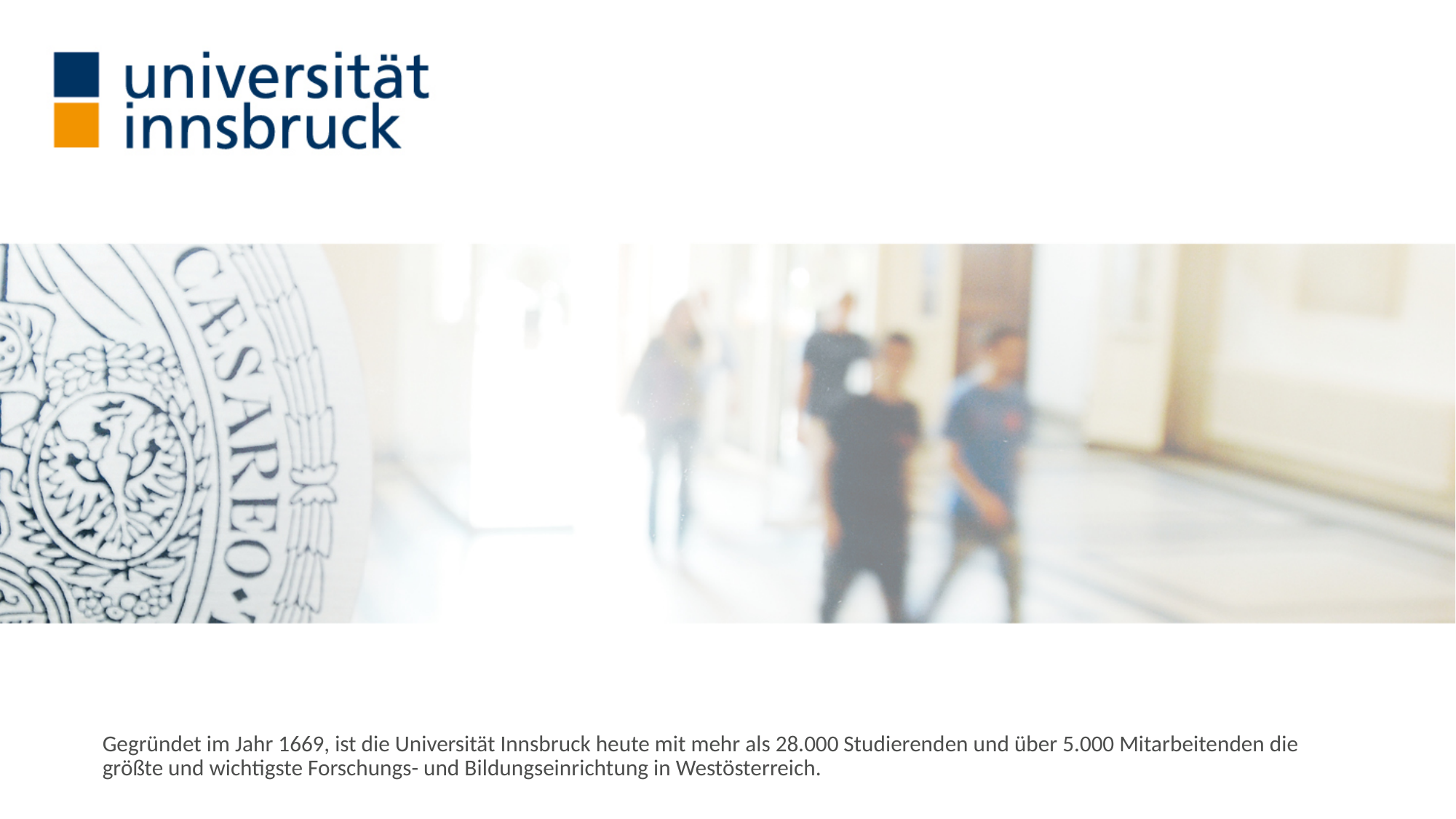

#
Gegründet im Jahr 1669, ist die Universität Innsbruck heute mit mehr als 28.000 Studierenden und über 5.000 Mitarbeitenden die größte und wichtigste Forschungs- und Bildungseinrichtung in Westösterreich.